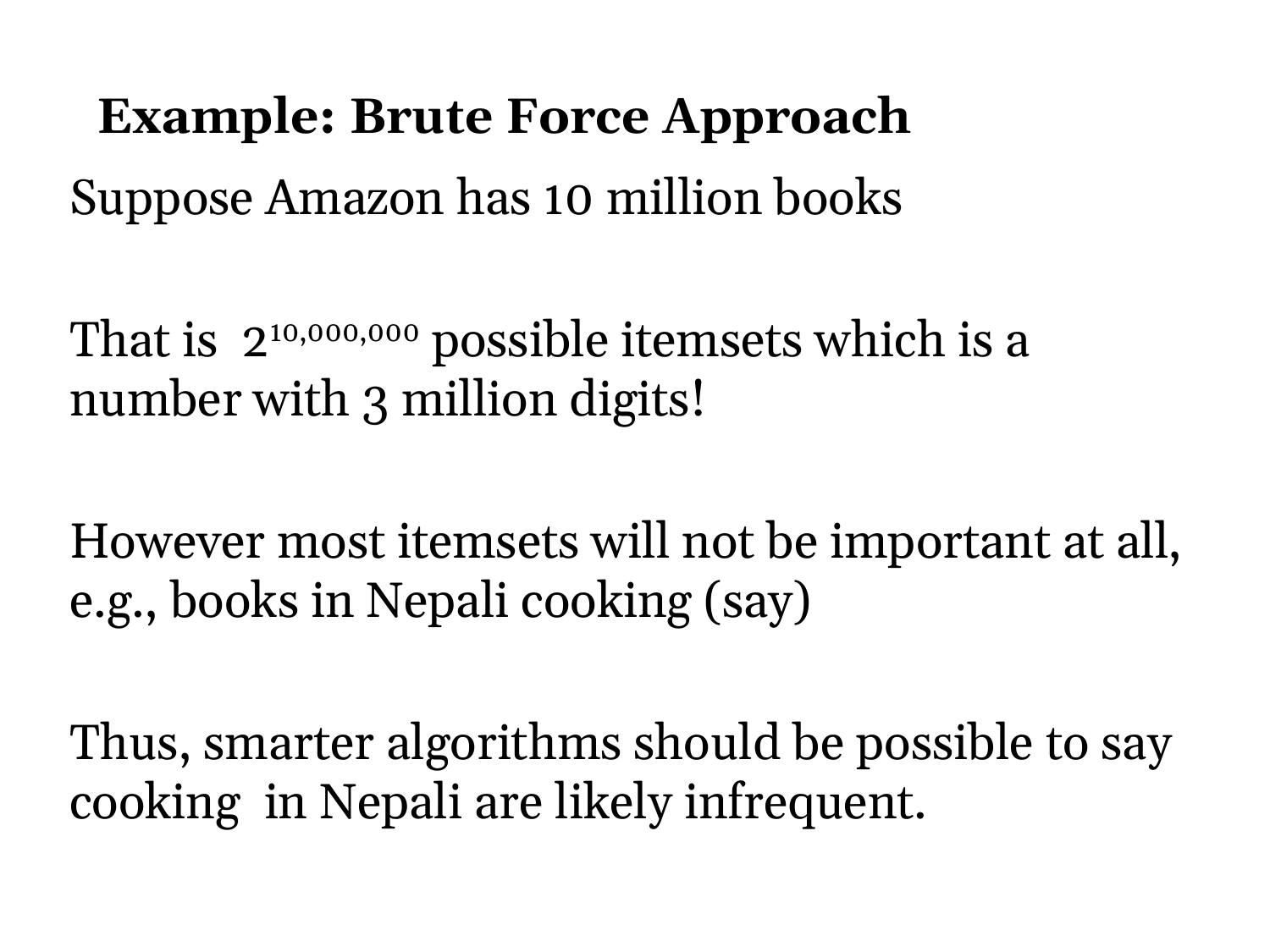

Example: Brute Force Approach
Suppose Amazon has 10 million books

That is  210,000,000 possible itemsets which is a number with 3 million digits!

However most itemsets will not be important at all, e.g., books in Nepali cooking (say)

Thus, smarter algorithms should be possible to say  cooking  in Nepali are likely infrequent.